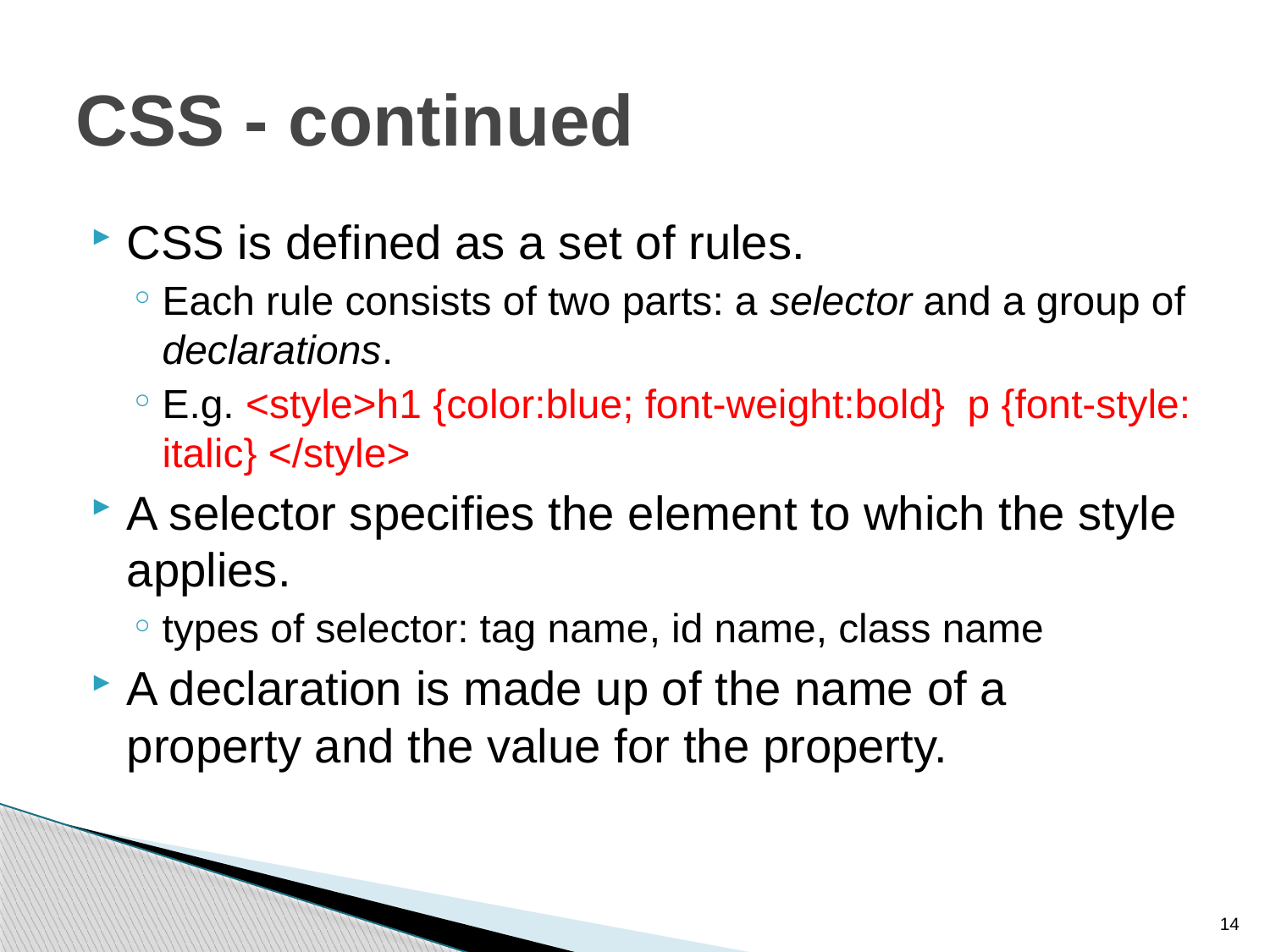

# CSS - continued
CSS is defined as a set of rules.
Each rule consists of two parts: a selector and a group of declarations.
E.g. <style>h1 {color:blue; font-weight:bold}  p {font-style: italic} </style>
A selector specifies the element to which the style applies.
types of selector: tag name, id name, class name
A declaration is made up of the name of a property and the value for the property.
14